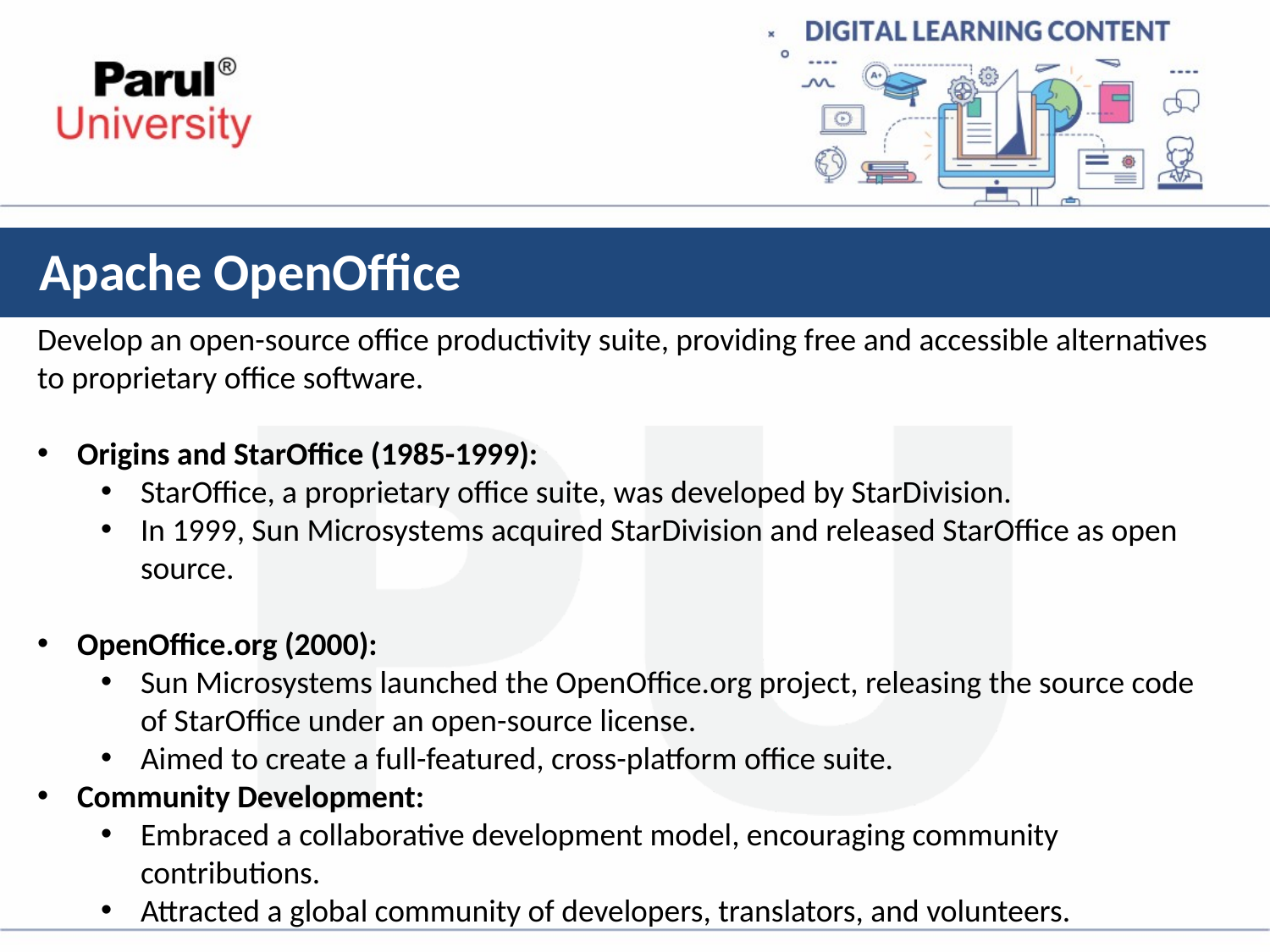

# Apache OpenOffice
Develop an open-source office productivity suite, providing free and accessible alternatives to proprietary office software.

Origins and StarOffice (1985-1999):
StarOffice, a proprietary office suite, was developed by StarDivision.
In 1999, Sun Microsystems acquired StarDivision and released StarOffice as open source.

OpenOffice.org (2000):
Sun Microsystems launched the OpenOffice.org project, releasing the source code of StarOffice under an open-source license.
Aimed to create a full-featured, cross-platform office suite.
Community Development:
Embraced a collaborative development model, encouraging community contributions.
Attracted a global community of developers, translators, and volunteers.